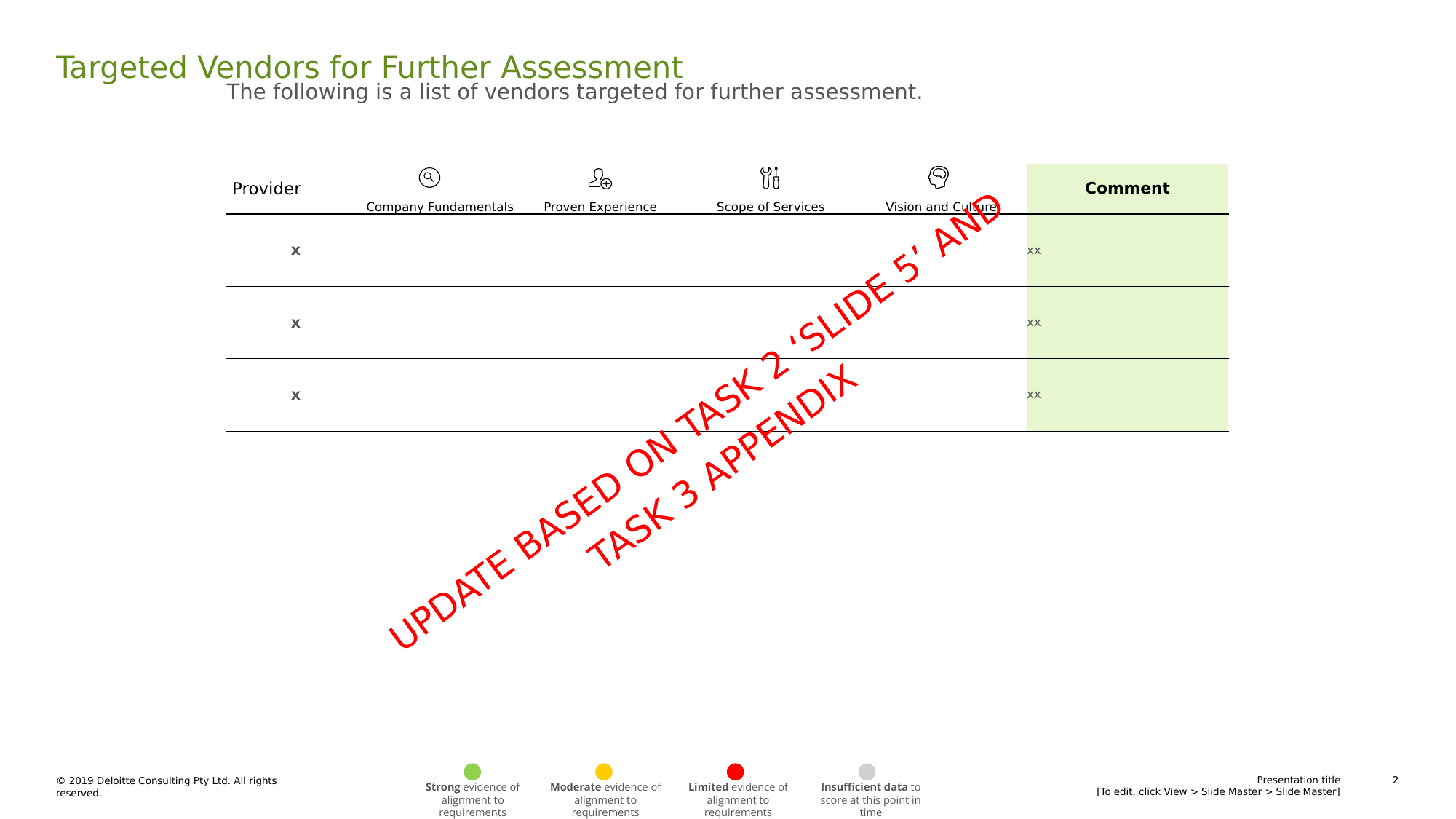

# Targeted Vendors for Further Assessment
The following is a list of vendors targeted for further assessment.
| Provider | Company Fundamentals | Proven Experience | Scope of Services | Vision and Culture | Comment |
| --- | --- | --- | --- | --- | --- |
| x |  |  |  |  | xx |
| x |  |  |  |  | xx |
| x |  |  |  |  | xx |

UPDATE BASED ON TASK 2 ‘SLIDE 5’ AND
TASK 3 APPENDIX

Strong evidence of alignment to requirements
Moderate evidence of alignment to requirements
Limited evidence of alignment to requirements
Insufficient data to score at this point in time